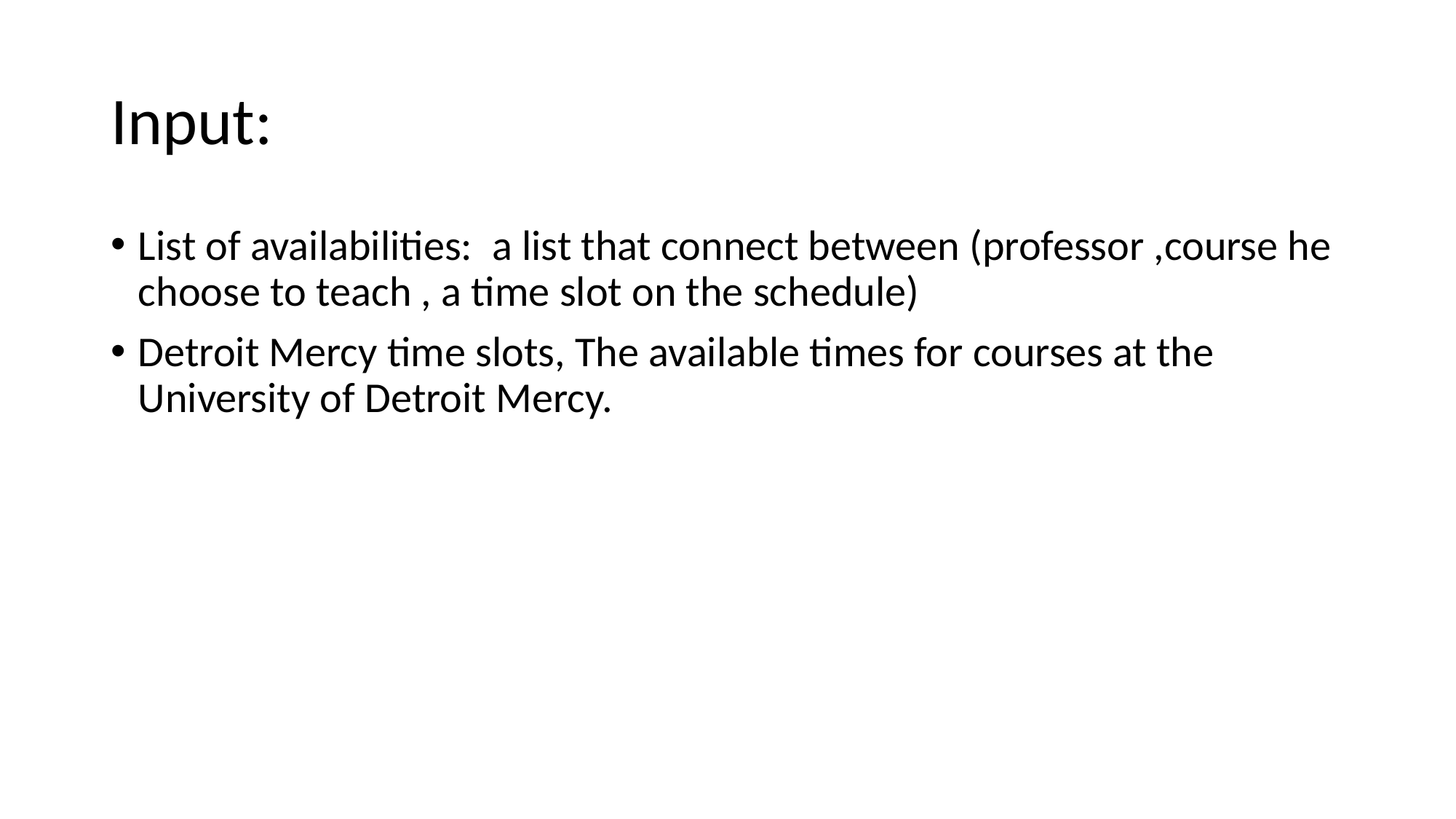

# Input:
List of availabilities:  a list that connect between (professor ,course he choose to teach , a time slot on the schedule)
Detroit Mercy time slots, The available times for courses at the University of Detroit Mercy.